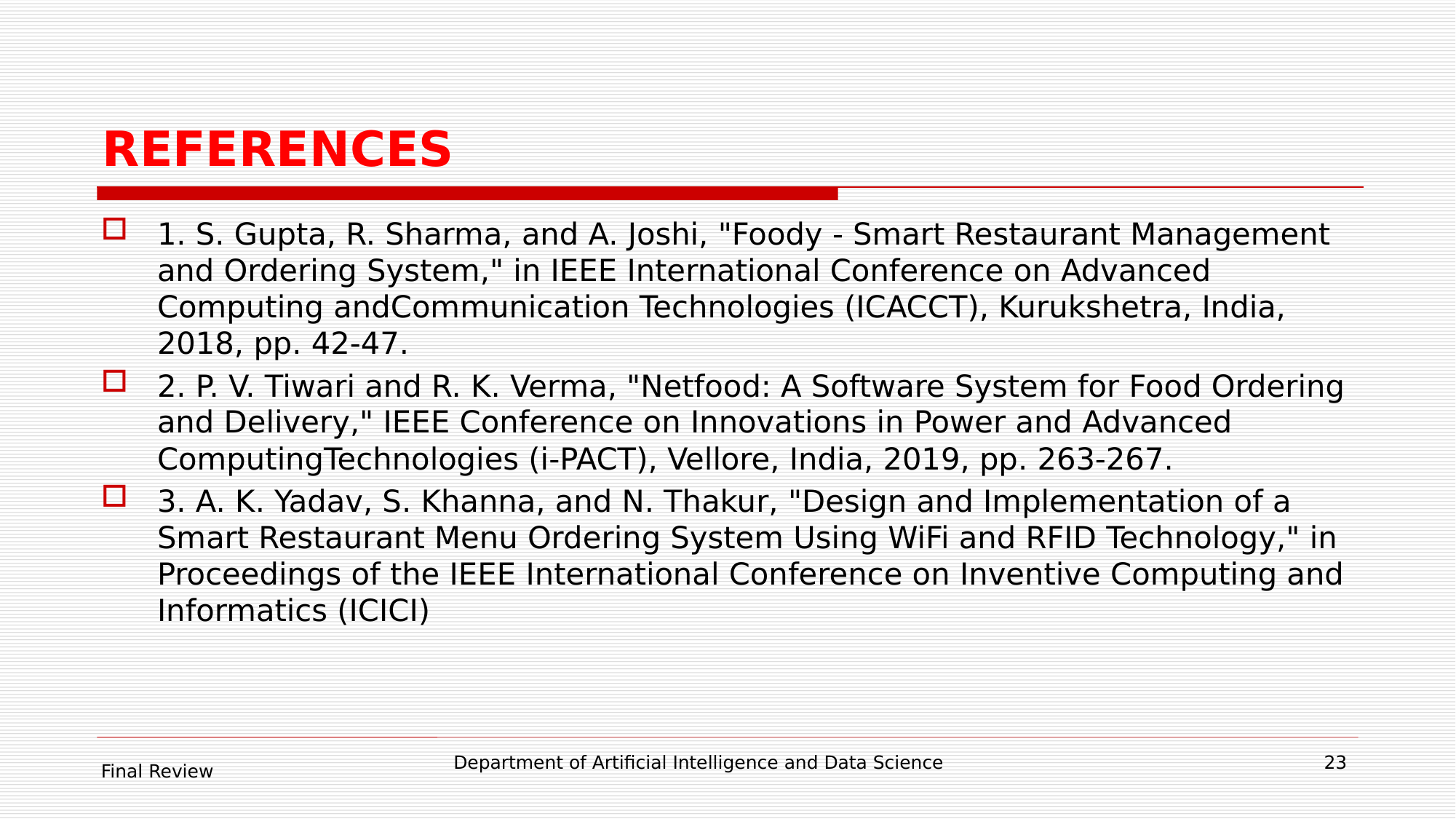

# REFERENCES
1. S. Gupta, R. Sharma, and A. Joshi, "Foody - Smart Restaurant Management and Ordering System," in IEEE International Conference on Advanced Computing andCommunication Technologies (ICACCT), Kurukshetra, India, 2018, pp. 42-47.
2. P. V. Tiwari and R. K. Verma, "Netfood: A Software System for Food Ordering and Delivery," IEEE Conference on Innovations in Power and Advanced ComputingTechnologies (i-PACT), Vellore, India, 2019, pp. 263-267.
3. A. K. Yadav, S. Khanna, and N. Thakur, "Design and Implementation of a Smart Restaurant Menu Ordering System Using WiFi and RFID Technology," in Proceedings of the IEEE International Conference on Inventive Computing and Informatics (ICICI)
Department of Artificial Intelligence and Data Science
23
Final Review